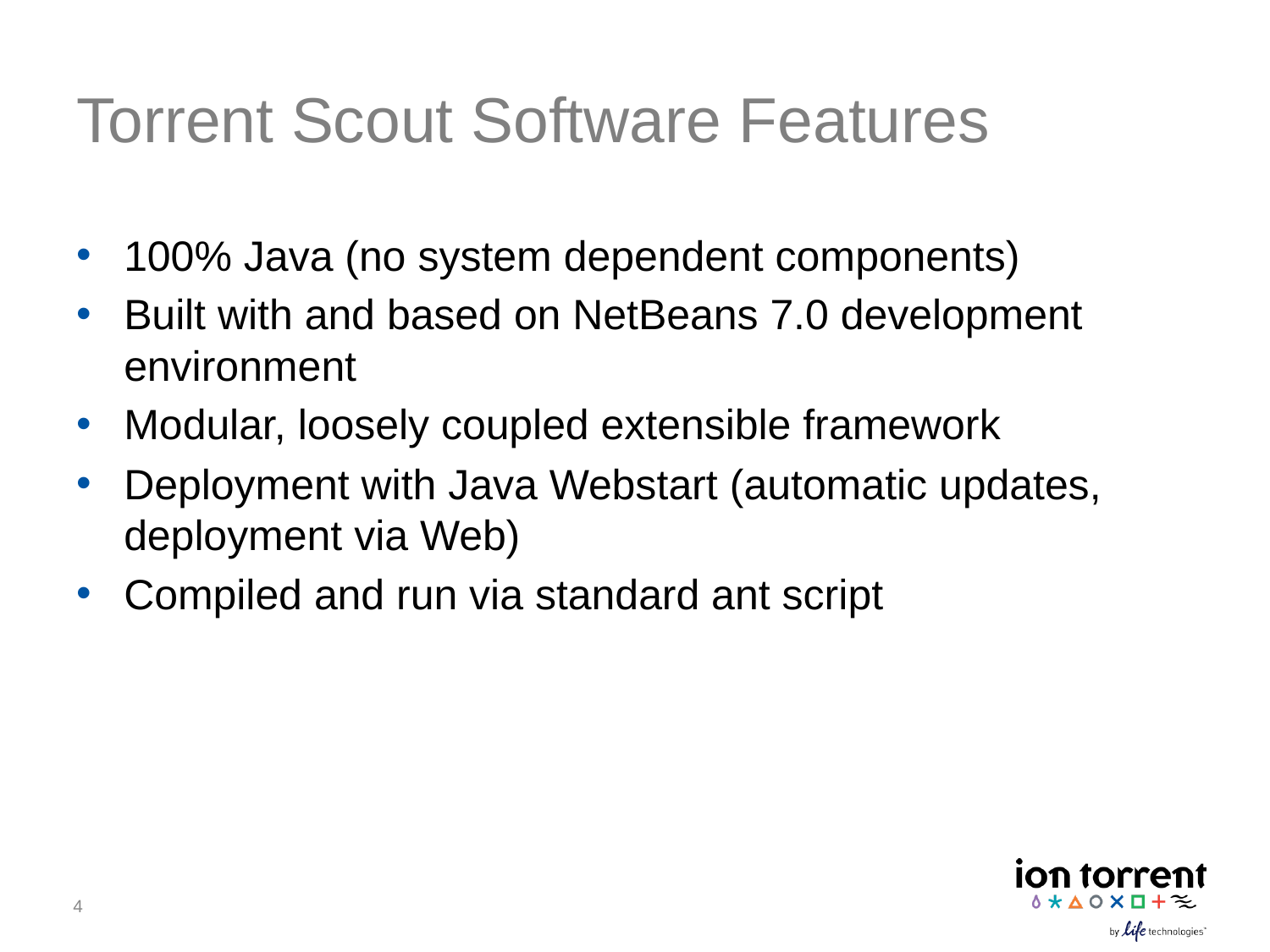

# Torrent Scout Software Features
100% Java (no system dependent components)
Built with and based on NetBeans 7.0 development environment
Modular, loosely coupled extensible framework
Deployment with Java Webstart (automatic updates, deployment via Web)
Compiled and run via standard ant script
4